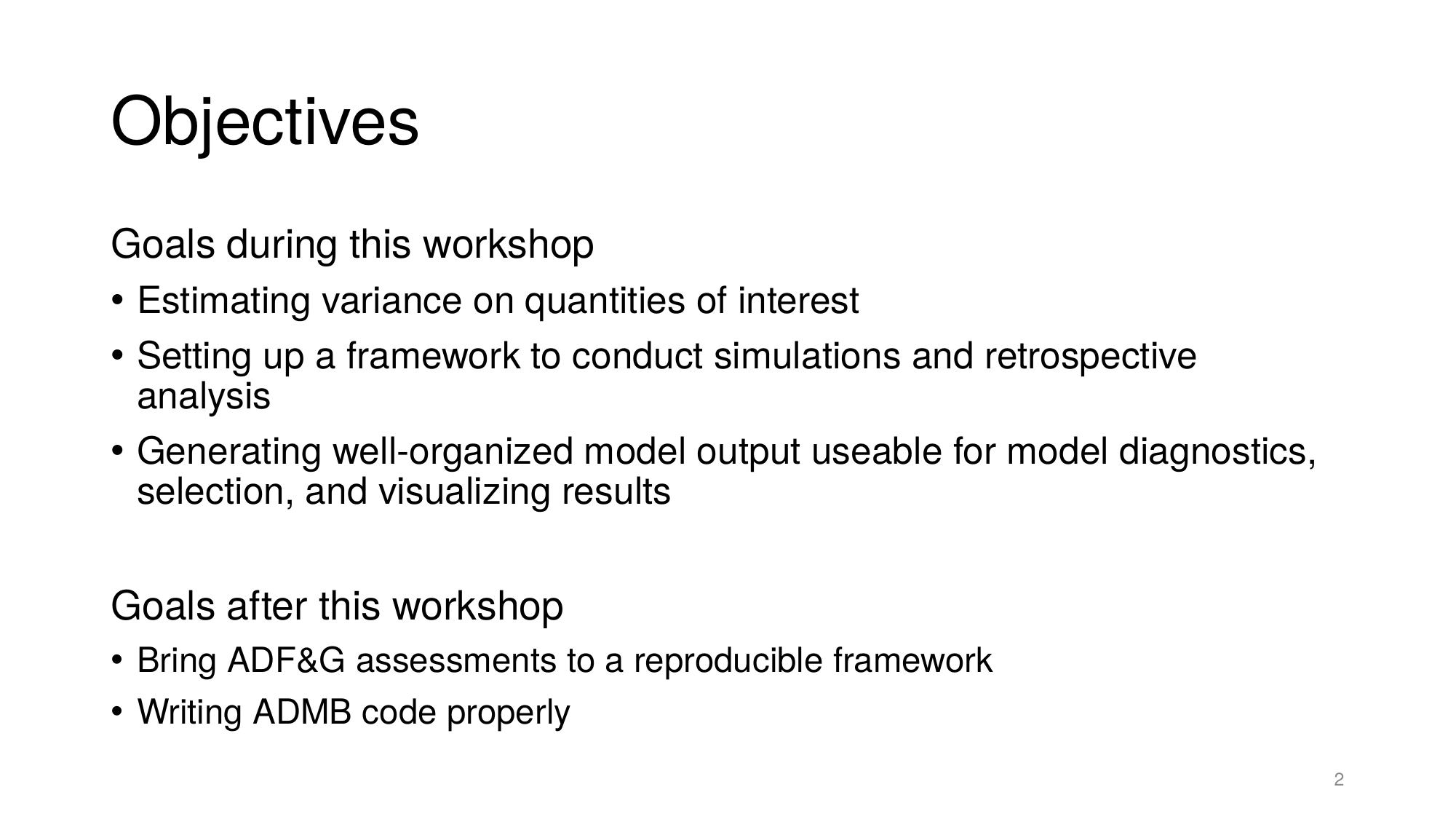

# Objectives
Goals during this workshop
Estimating variance on quantities of interest
Setting up a framework to conduct simulations and retrospective analysis
Generating well-organized model output useable for model diagnostics, selection, and visualizing results

Goals after this workshop
Bring ADF&G assessments to a reproducible framework
Writing ADMB code properly

2